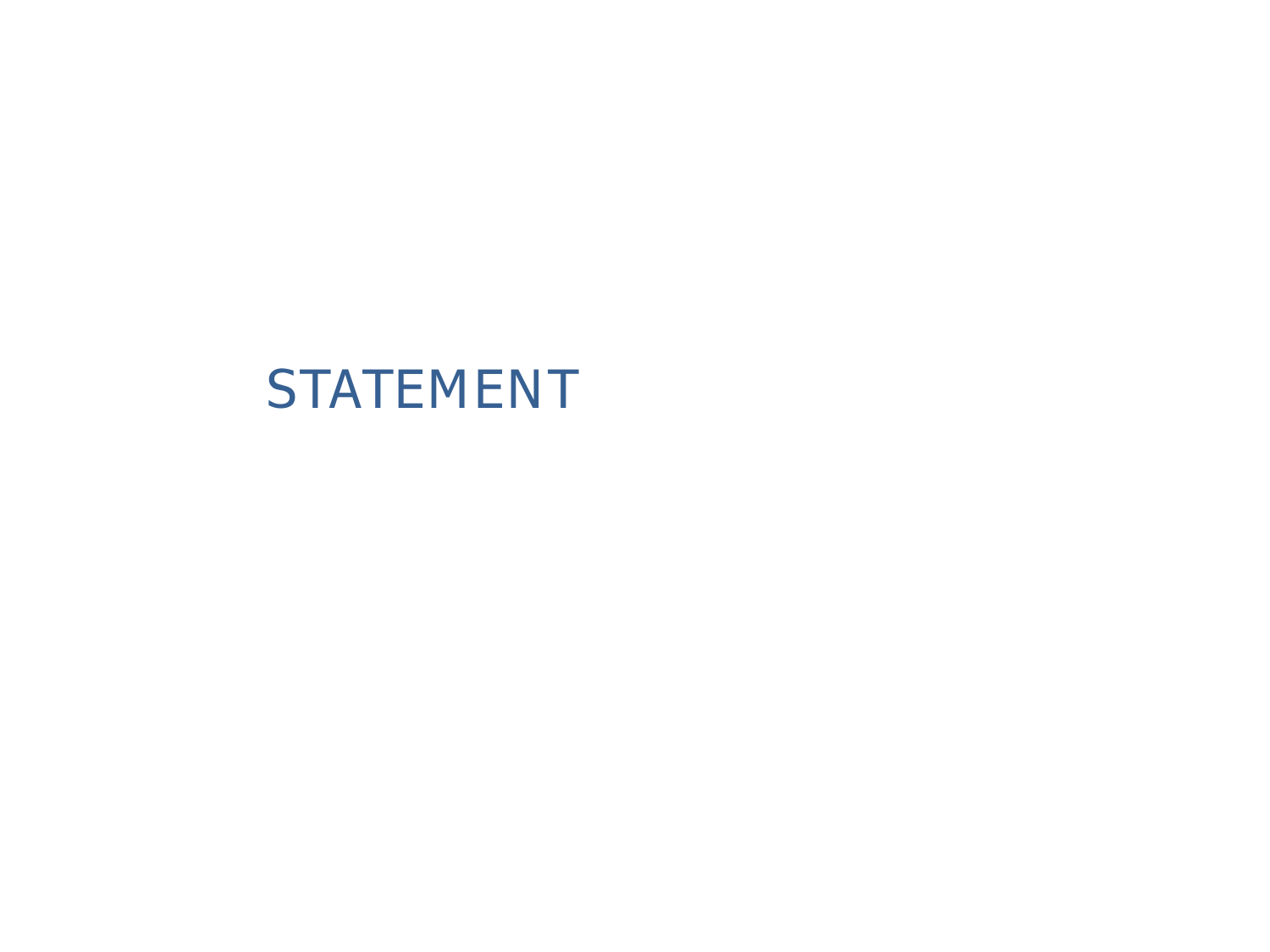

# Statement
26
2014 © EPAM Systems, RD Dep.